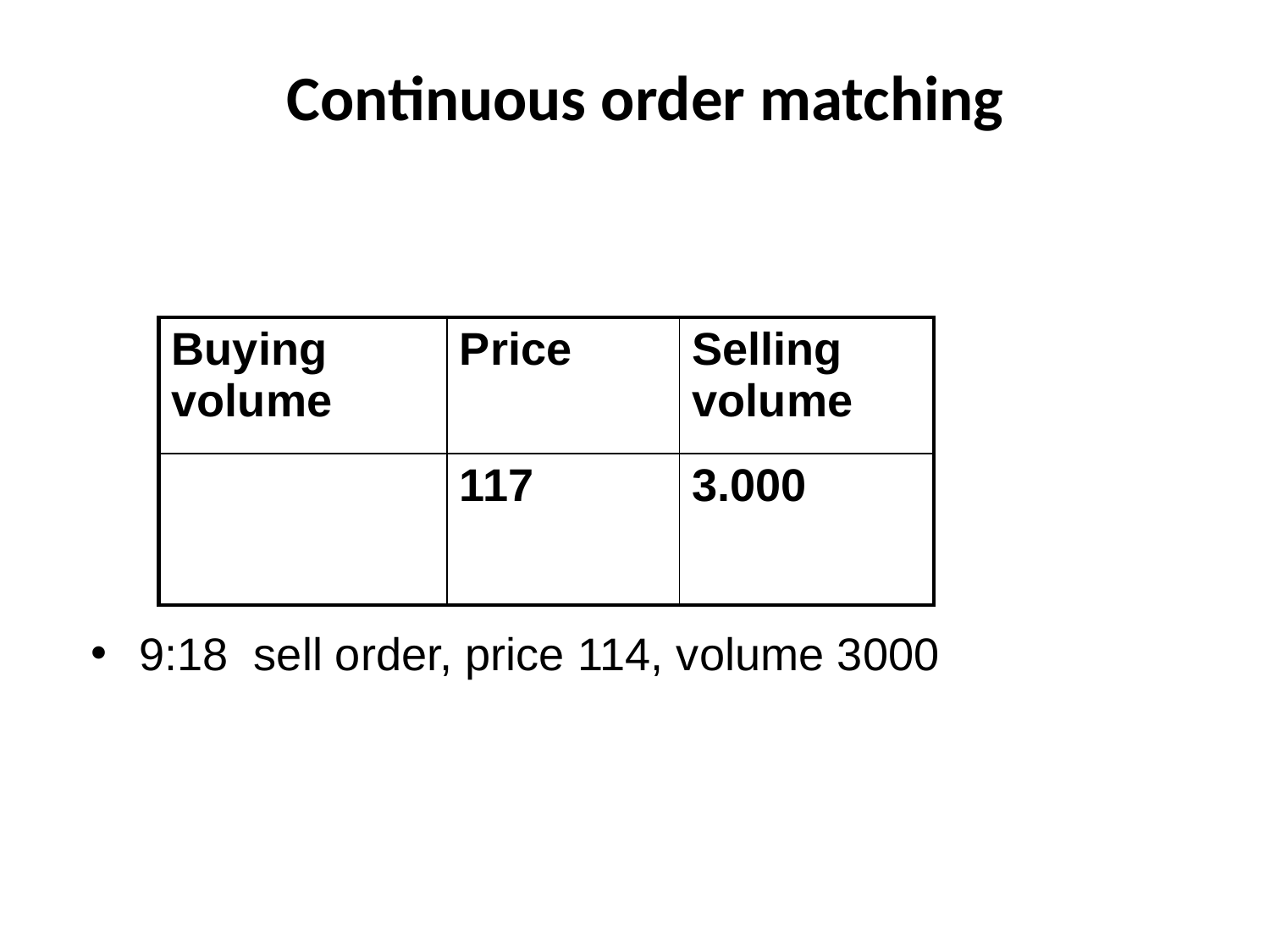

# Continuous order matching

9:18  sell order, price 114, volume 3000

| Buying volume | Price | Selling volume |
| --- | --- | --- |
|  | 117 | 3.000 |